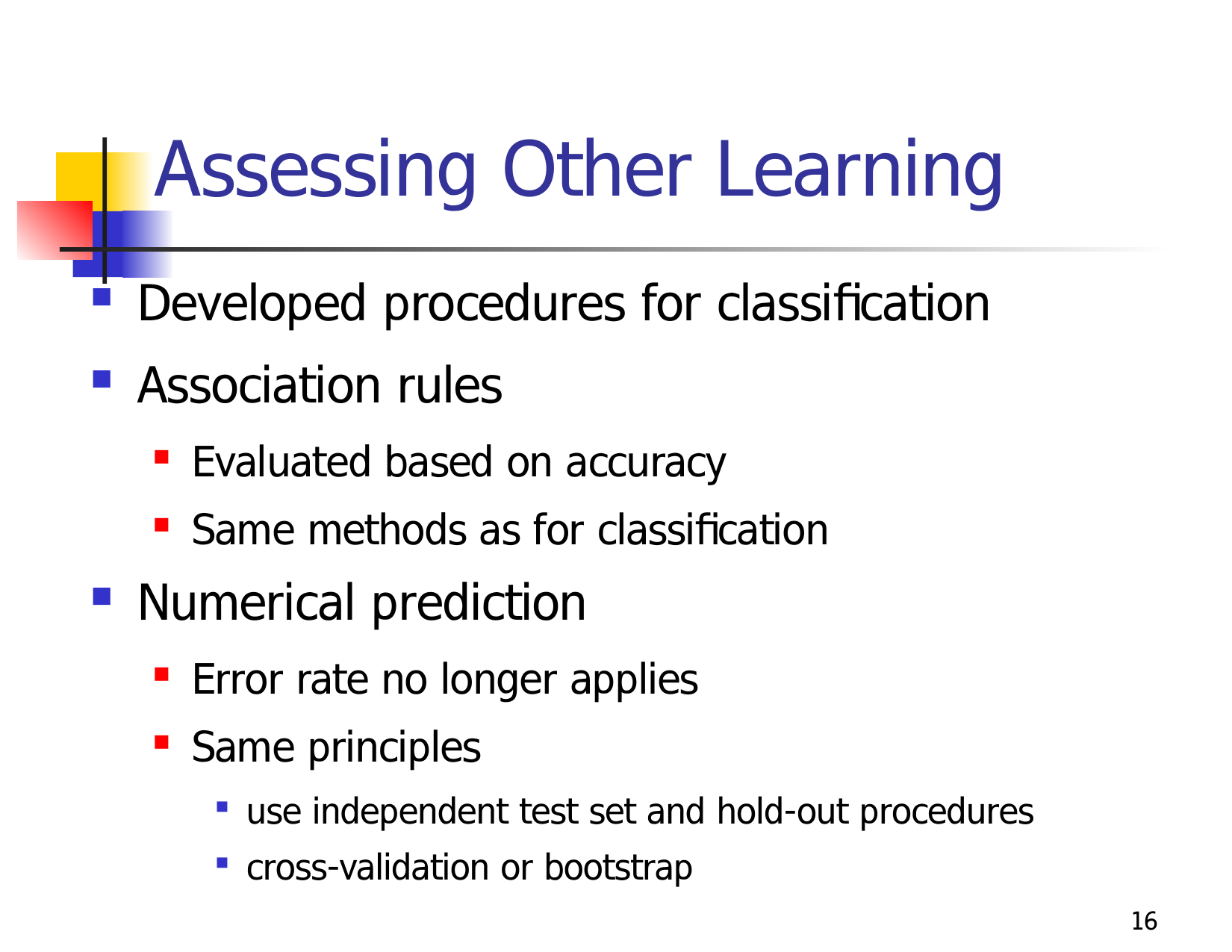

# Assessing Other Learning
Developed procedures for classification
Association rules
Evaluated based on accuracy
Same methods as for classification
Numerical prediction
Error rate no longer applies
Same principles
use independent test set and hold-out procedures
cross-validation or bootstrap
16